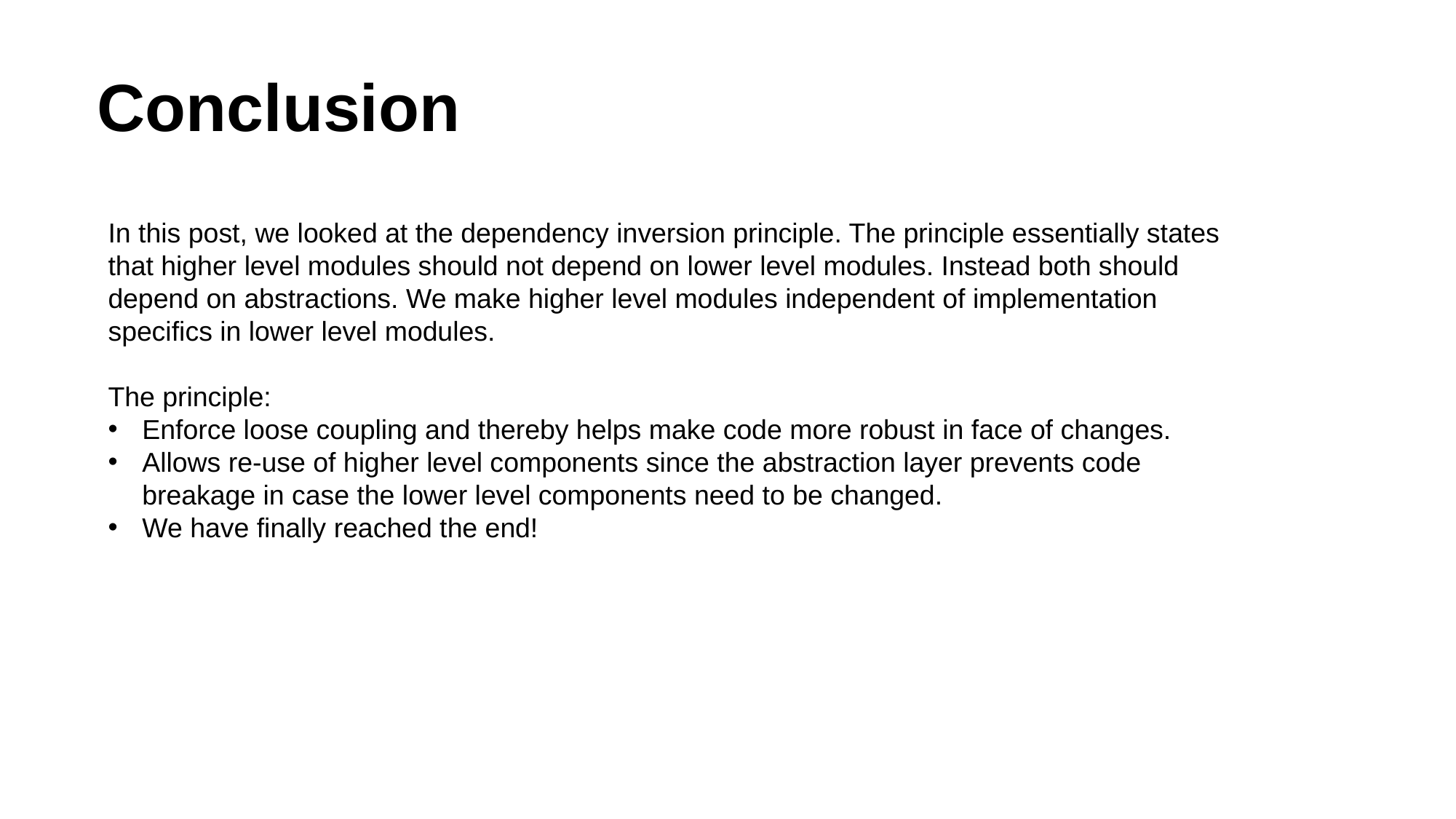

# Conclusion
In this post, we looked at the dependency inversion principle. The principle essentially states that higher level modules should not depend on lower level modules. Instead both should depend on abstractions. We make higher level modules independent of implementation specifics in lower level modules.

The principle:
Enforce loose coupling and thereby helps make code more robust in face of changes.
Allows re-use of higher level components since the abstraction layer prevents code breakage in case the lower level components need to be changed.
We have finally reached the end!